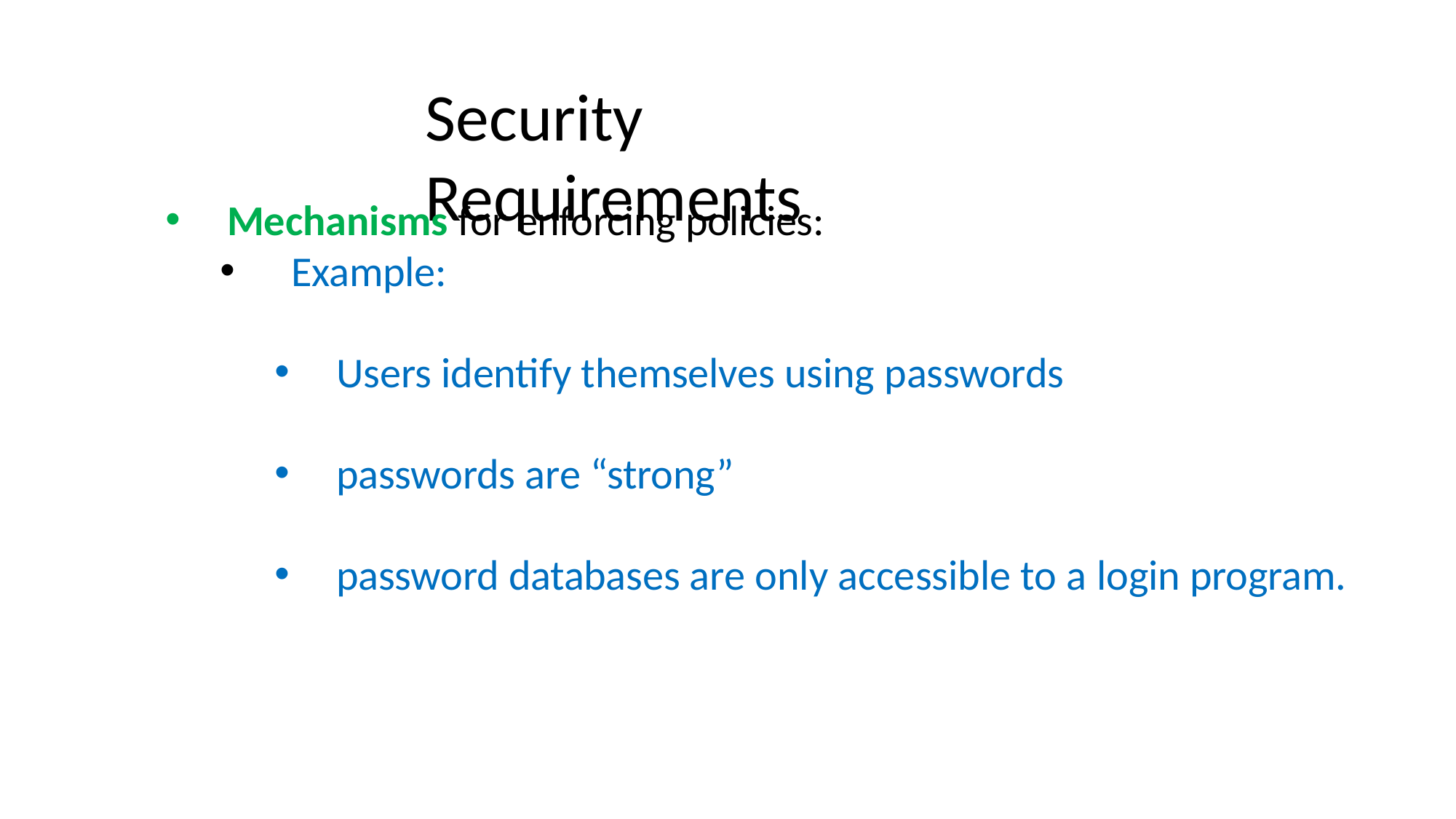

# Security Requirements
Mechanisms for enforcing policies:
Example:

Users identify themselves using passwords

passwords are “strong”

password databases are only accessible to a login program.